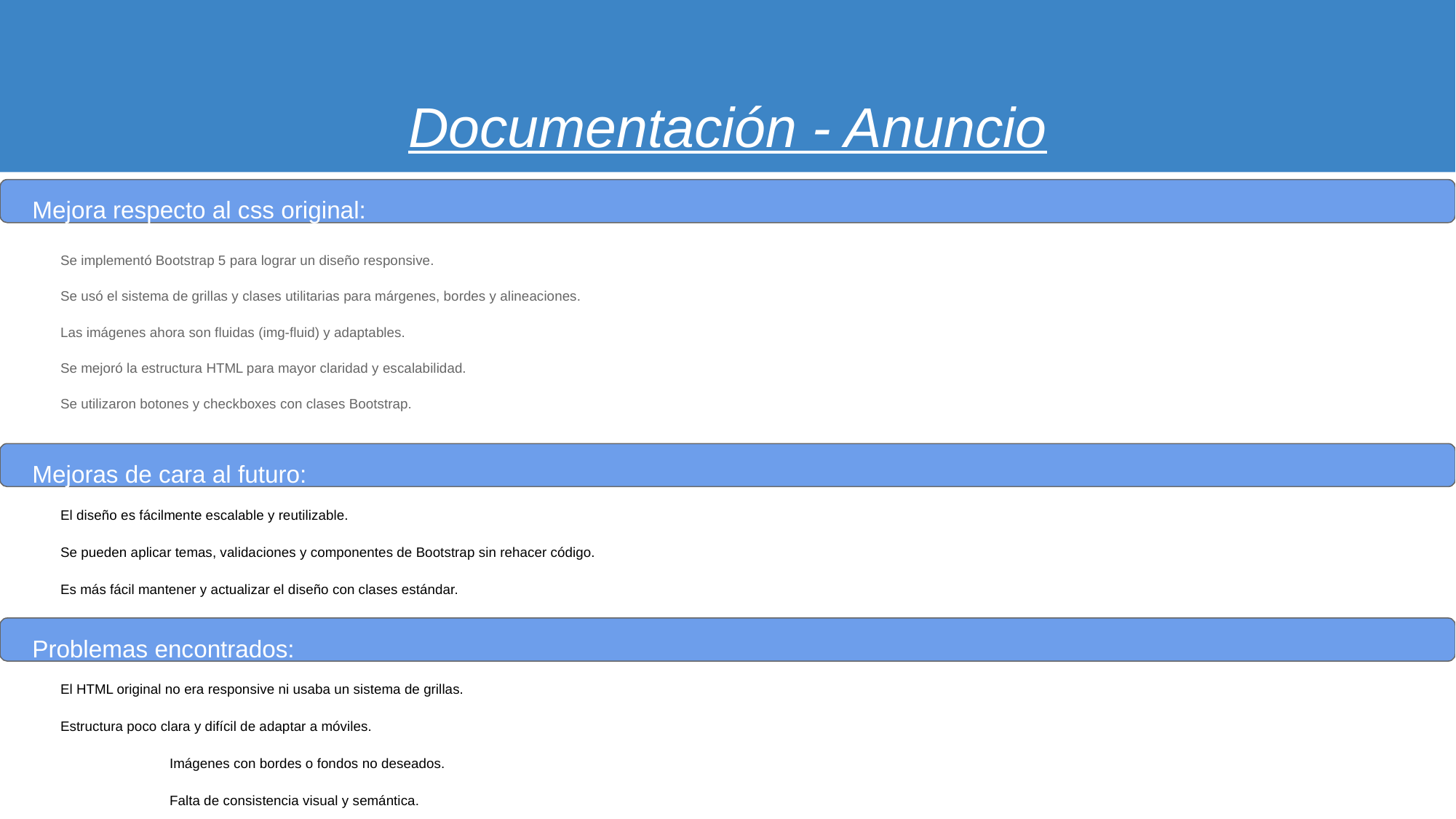

# Documentación - Anuncio

Mejora respecto al css original:
Se implementó Bootstrap 5 para lograr un diseño responsive.

Se usó el sistema de grillas y clases utilitarias para márgenes, bordes y alineaciones.

Las imágenes ahora son fluidas (img-fluid) y adaptables.

Se mejoró la estructura HTML para mayor claridad y escalabilidad.

Se utilizaron botones y checkboxes con clases Bootstrap.

Mejoras de cara al futuro:
El diseño es fácilmente escalable y reutilizable.
Se pueden aplicar temas, validaciones y componentes de Bootstrap sin rehacer código.
Es más fácil mantener y actualizar el diseño con clases estándar.

Problemas encontrados:

El HTML original no era responsive ni usaba un sistema de grillas.
Estructura poco clara y difícil de adaptar a móviles.
 	Imágenes con bordes o fondos no deseados.
 	Falta de consistencia visual y semántica.